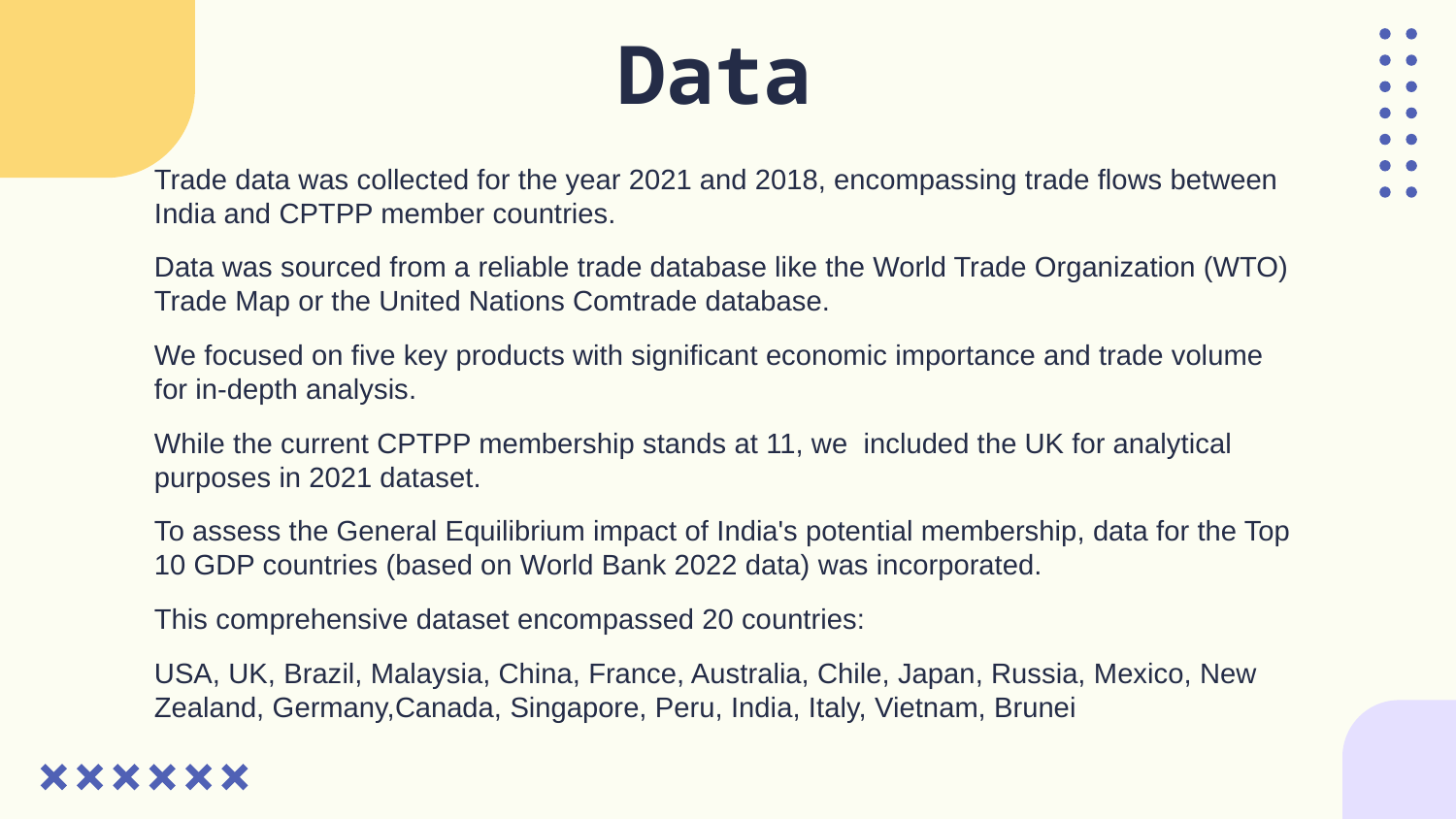

# Data
Trade data was collected for the year 2021 and 2018, encompassing trade flows between India and CPTPP member countries.
Data was sourced from a reliable trade database like the World Trade Organization (WTO) Trade Map or the United Nations Comtrade database.
We focused on five key products with significant economic importance and trade volume for in-depth analysis.
While the current CPTPP membership stands at 11, we  included the UK for analytical purposes in 2021 dataset.
To assess the General Equilibrium impact of India's potential membership, data for the Top 10 GDP countries (based on World Bank 2022 data) was incorporated.
This comprehensive dataset encompassed 20 countries:
USA, UK, Brazil, Malaysia, China, France, Australia, Chile, Japan, Russia, Mexico, New Zealand, Germany,Canada, Singapore, Peru, India, Italy, Vietnam, Brunei